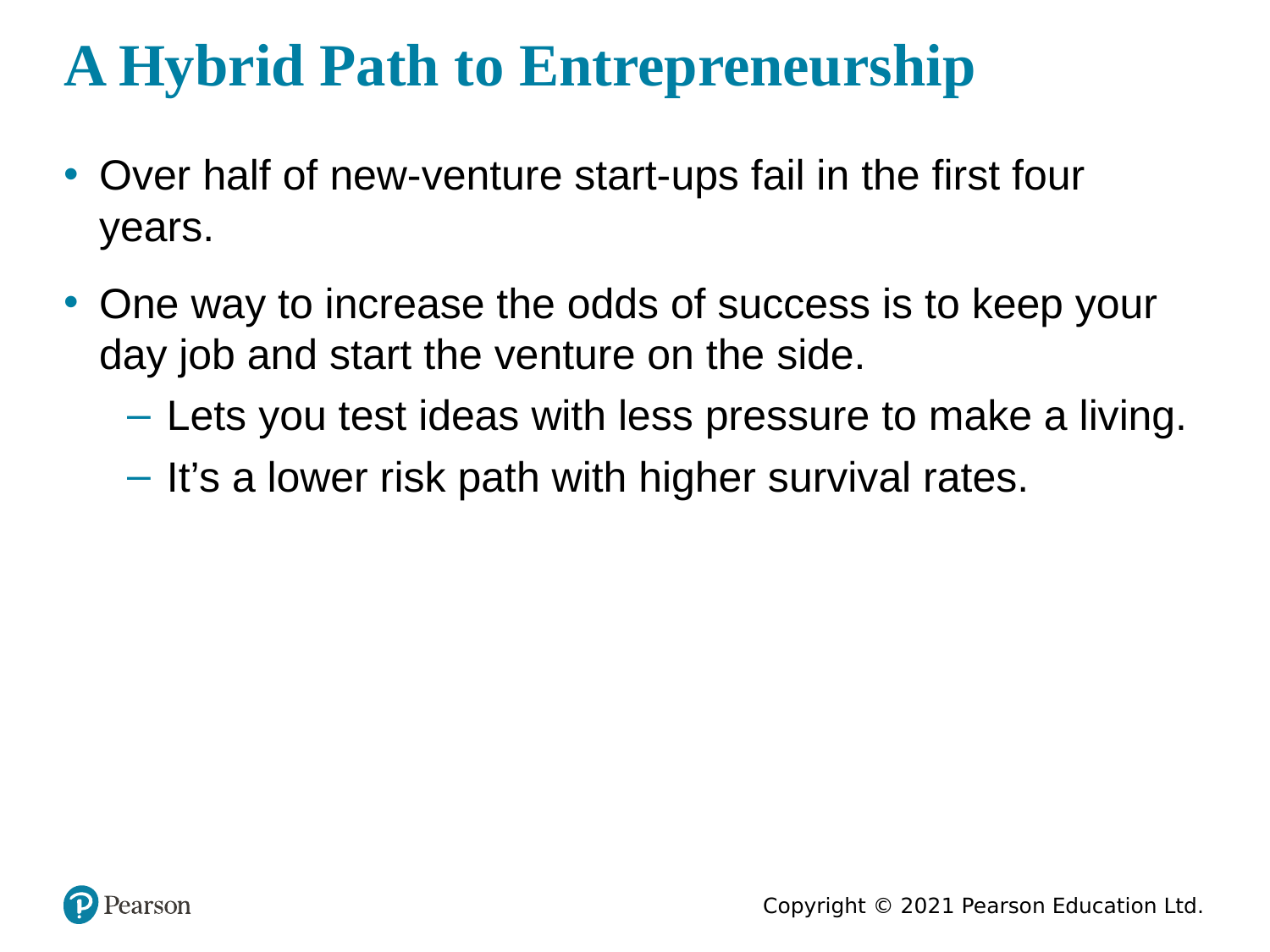

# A Hybrid Path to Entrepreneurship
Over half of new-venture start-ups fail in the first four years.
One way to increase the odds of success is to keep your day job and start the venture on the side.
Lets you test ideas with less pressure to make a living.
It’s a lower risk path with higher survival rates.